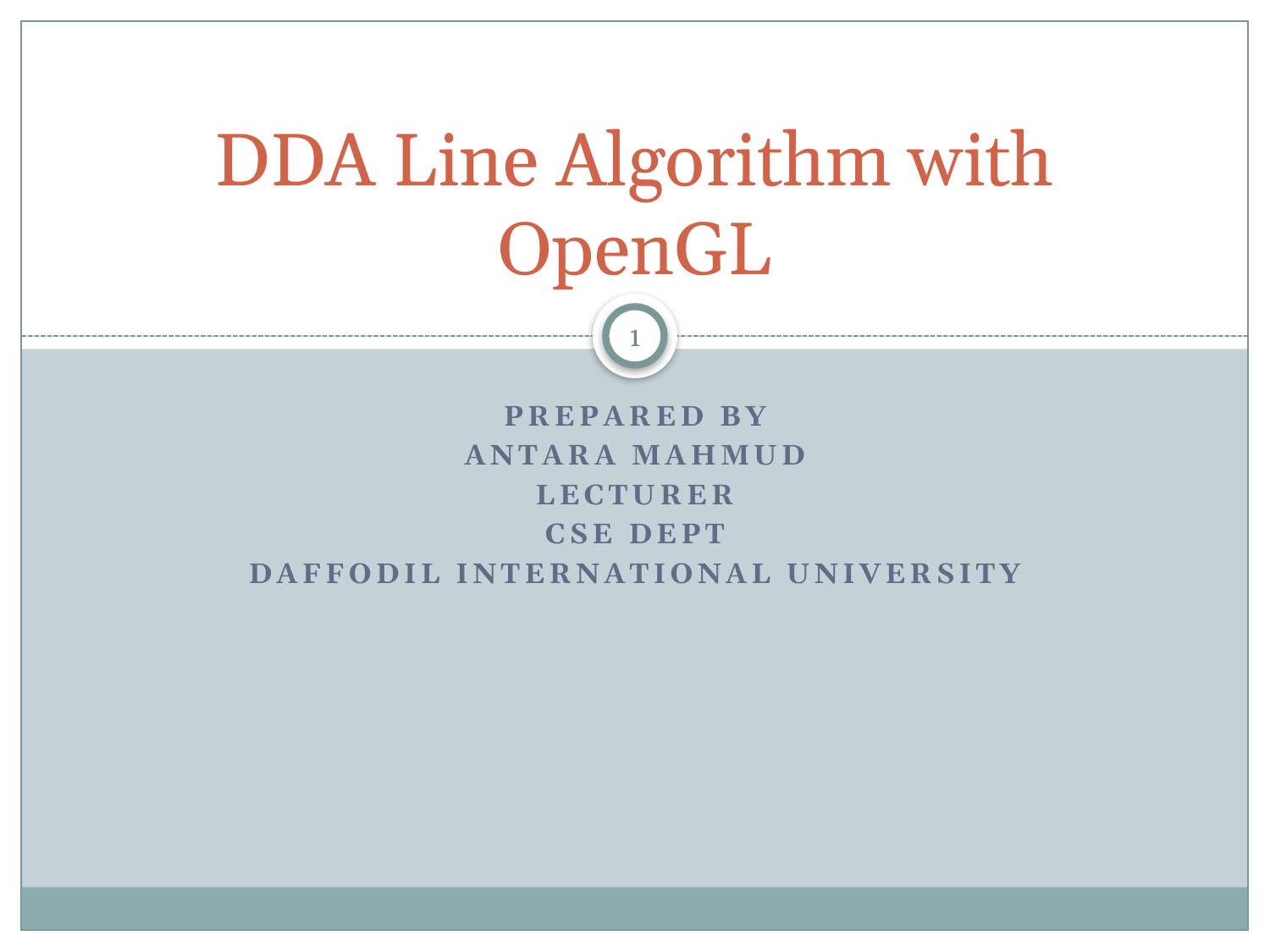

# DDA Line Algorithm with OpenGL
1
Prepared By
Antara mahmud
Lecturer
Cse dept
Daffodil international university